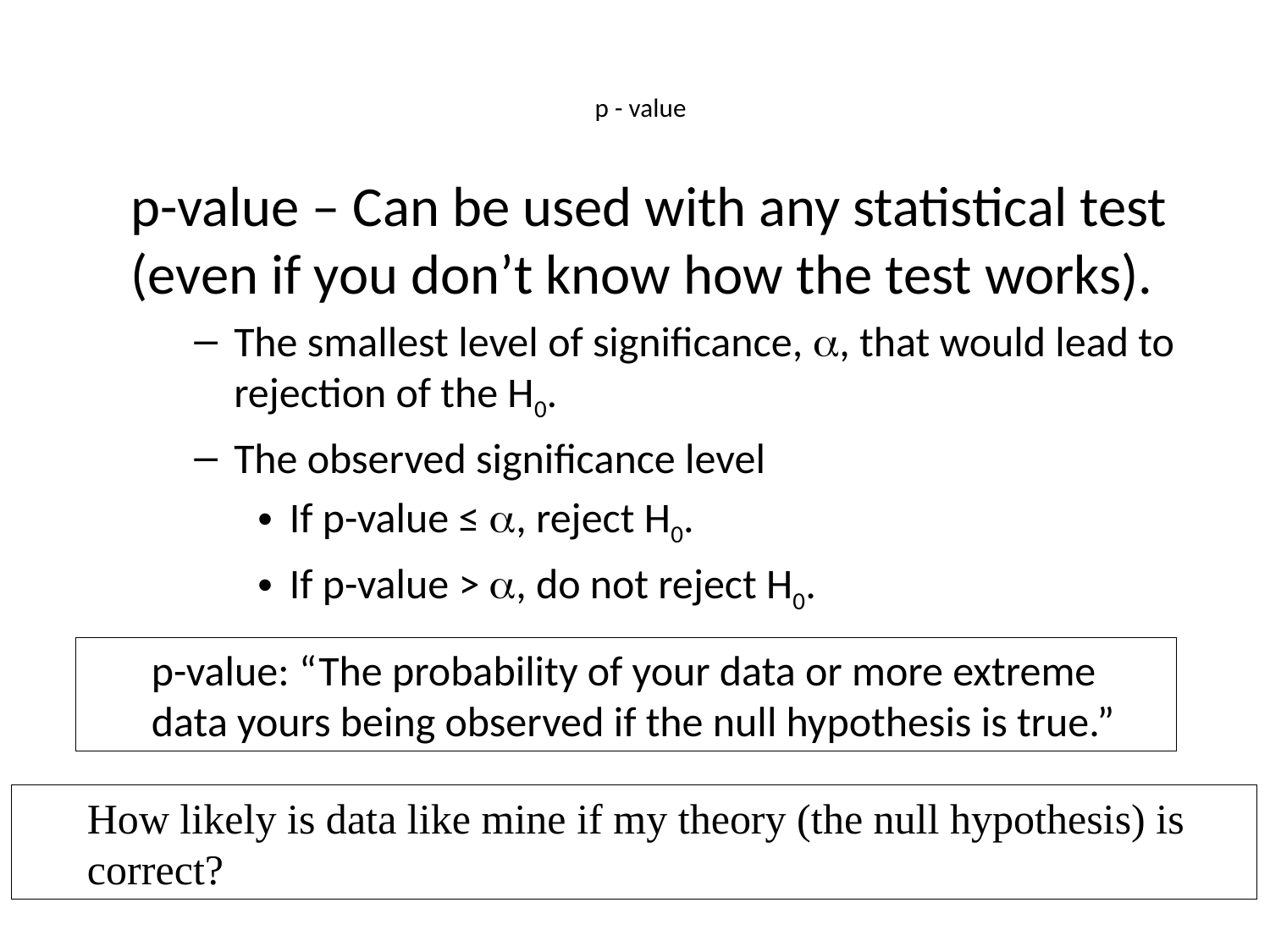

# p - value
p-value – Can be used with any statistical test (even if you don’t know how the test works).
The smallest level of significance, α, that would lead to rejection of the H0.
The observed significance level
If p-value ≤ α, reject H0.
If p-value > α, do not reject H0.

p-value: “The probability of your data or more extreme data yours being observed if the null hypothesis is true.”
How likely is data like mine if my theory (the null hypothesis) is correct?